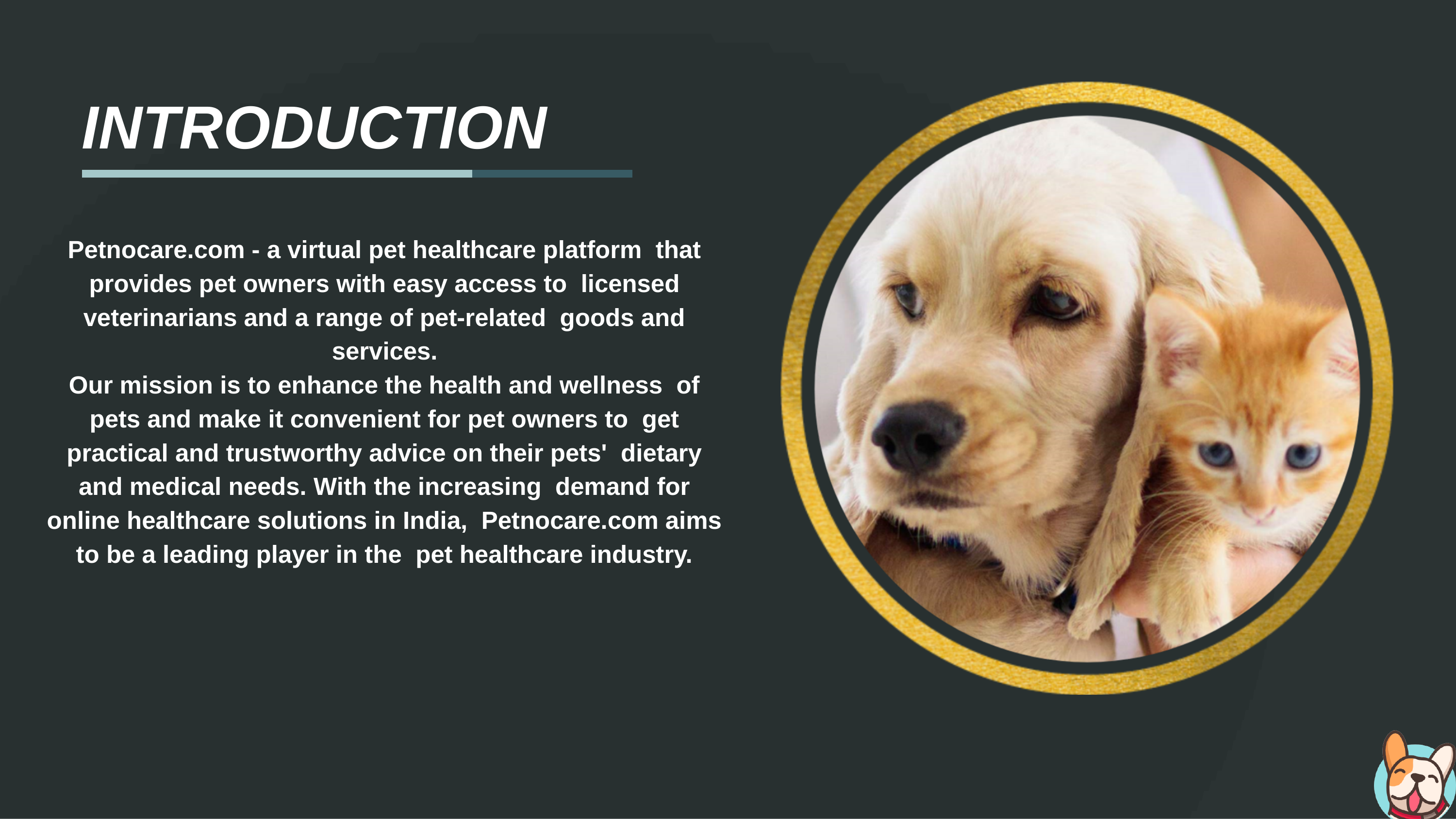

# INTRODUCTION
Petnocare.com - a virtual pet healthcare platform  that provides pet owners with easy access to  licensed veterinarians and a range of pet-related  goods and services.
Our mission is to enhance the health and wellness  of pets and make it convenient for pet owners to  get practical and trustworthy advice on their pets'  dietary and medical needs. With the increasing  demand for online healthcare solutions in India,  Petnocare.com aims to be a leading player in the  pet healthcare industry.